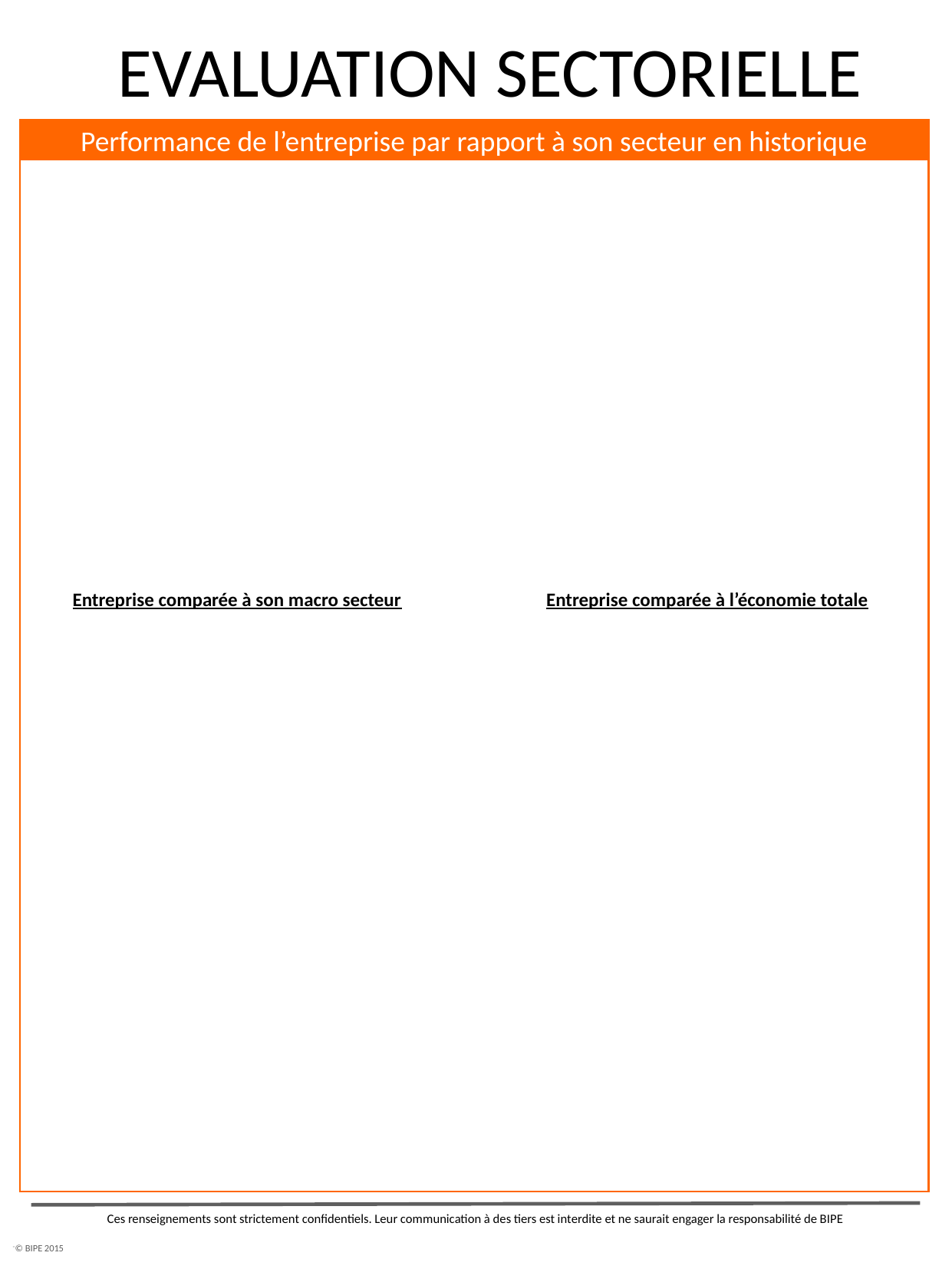

EVALUATION SECTORIELLE
Performance de l’entreprise par rapport à son secteur en historique

Entreprise comparée à l’économie totale
Entreprise comparée à son macro secteur